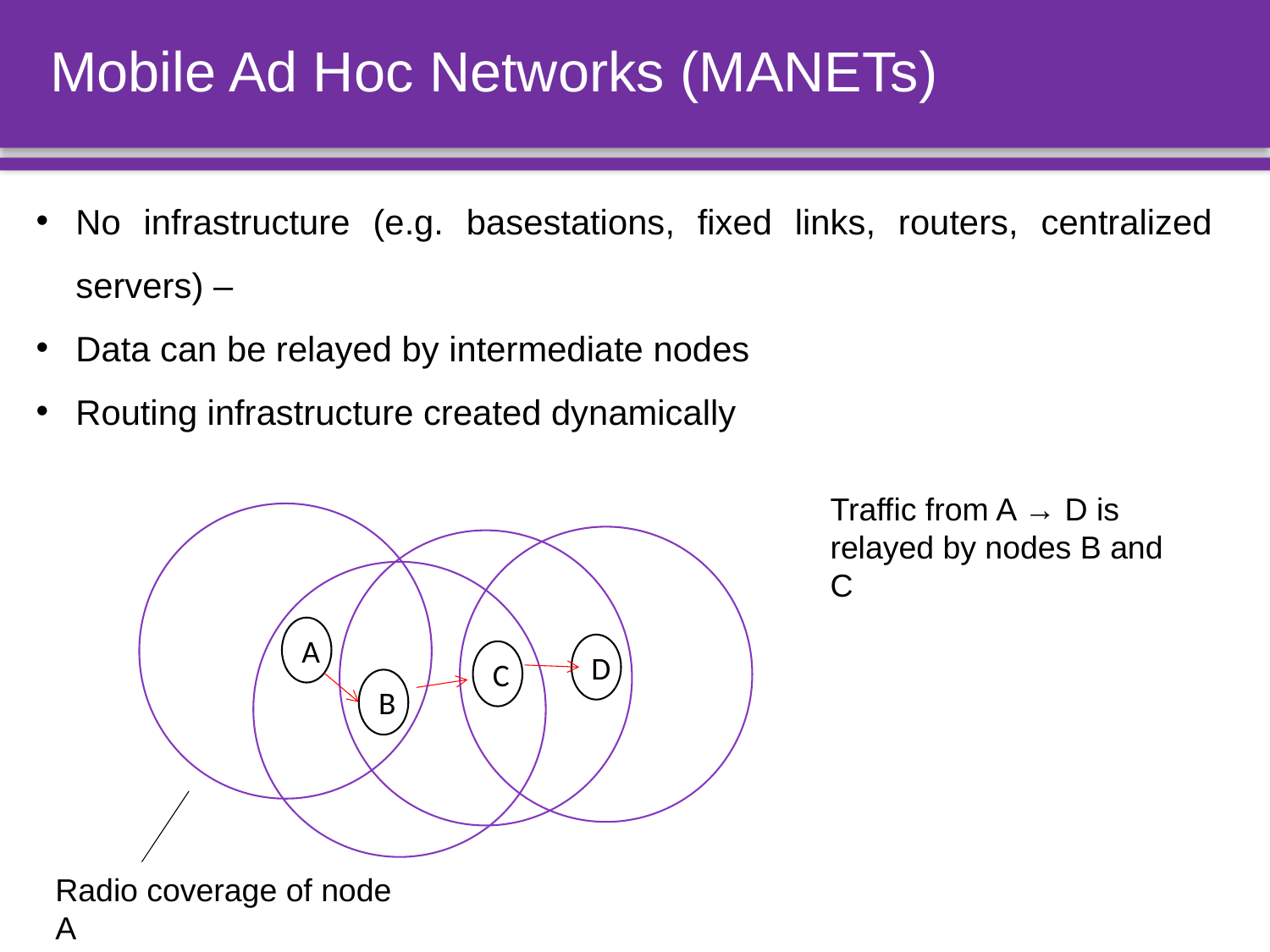

# Mobile Ad Hoc Networks (MANETs)
No infrastructure (e.g. basestations, fixed links, routers, centralized servers) –
Data can be relayed by intermediate nodes
Routing infrastructure created dynamically
Traffic from A → D is relayed by nodes B and C

A
D
C
B
Radio coverage of node A